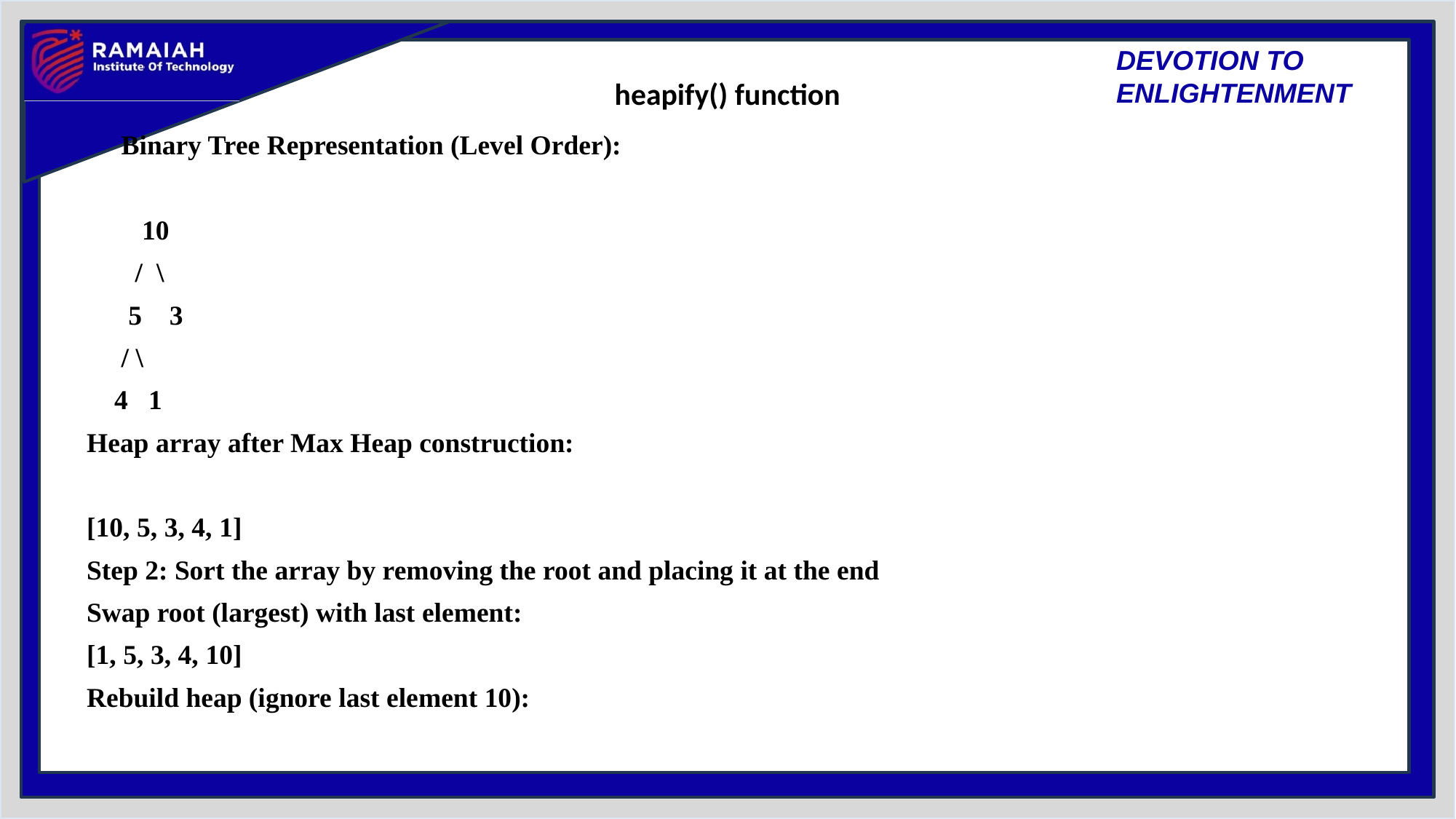

# heapify() function
     Binary Tree Representation (Level Order):

        10
       /  \
      5    3
     / \
    4   1
Heap array after Max Heap construction:

[10, 5, 3, 4, 1]
Step 2: Sort the array by removing the root and placing it at the end
Swap root (largest) with last element:
[1, 5, 3, 4, 10]
Rebuild heap (ignore last element 10):